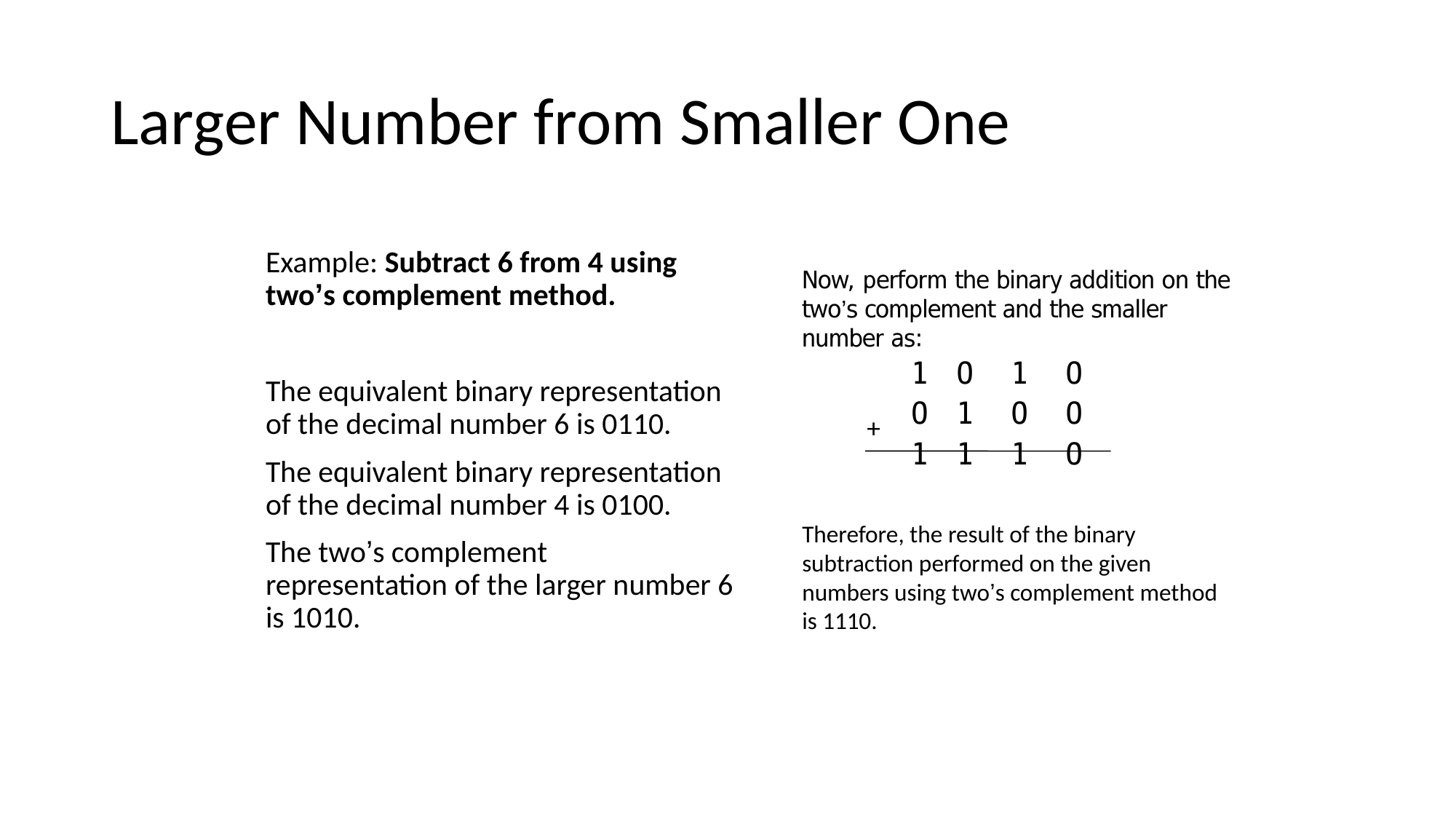

# Larger Number from Smaller One
Example: Subtract 6 from 4 using two’s complement method.

The equivalent binary representation of the decimal number 6 is 0110.
The equivalent binary representation of the decimal number 4 is 0100.
The two’s complement representation of the larger number 6 is 1010.
Now, perform the binary addition on the two’s complement and the smaller number as:
| 1 | 0 | 1 | 0 |
| --- | --- | --- | --- |
| 0 | 1 | 0 | 0 |
| 1 | 1 | 1 | 0 |
+

Therefore, the result of the binary subtraction performed on the given numbers using two’s complement method is 1110.